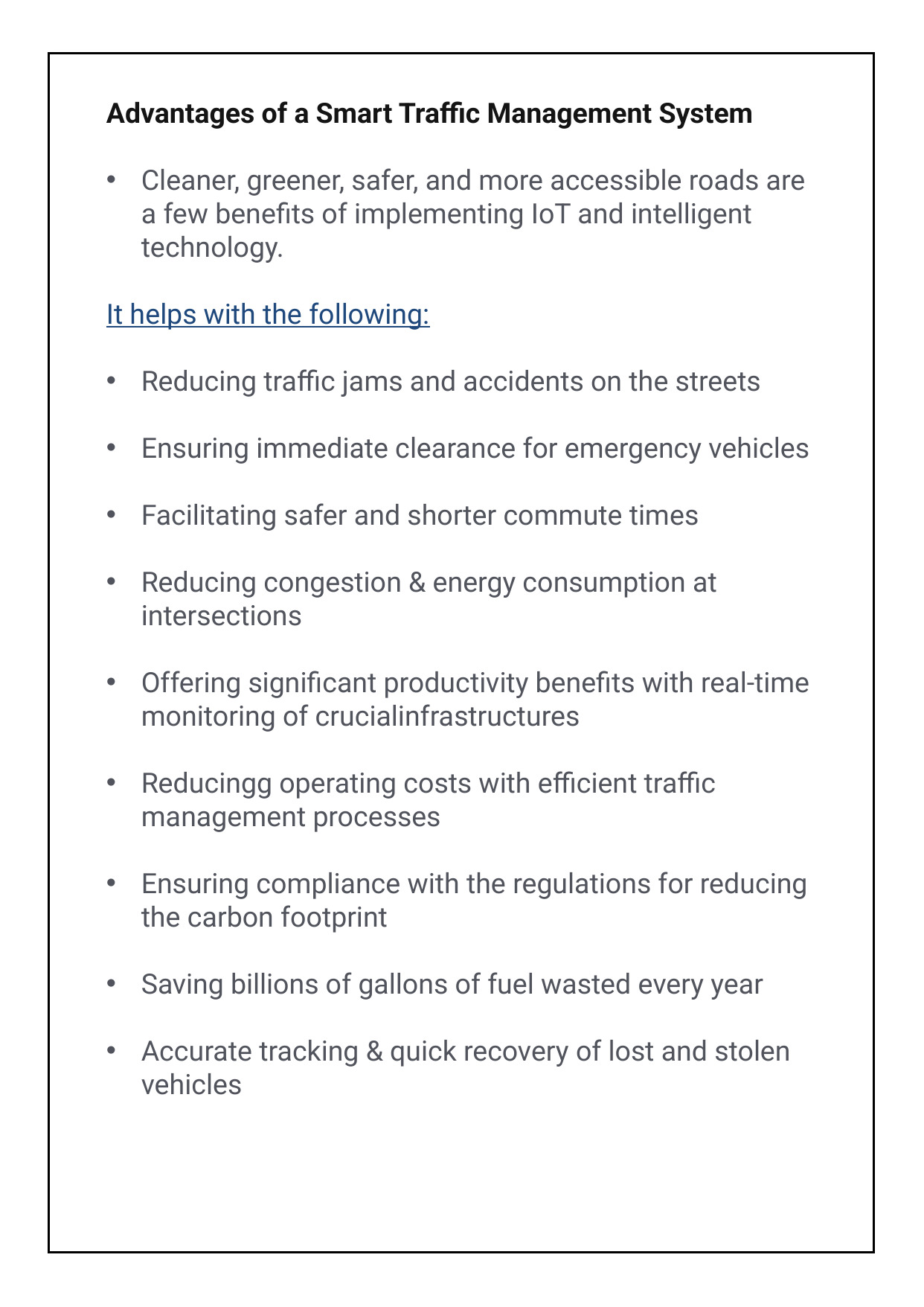

Advantages of a Smart Traffic Management System

Cleaner, greener, safer, and more accessible roads are a few benefits of implementing IoT and intelligent technology.

It helps with the following:

Reducing traffic jams and accidents on the streets

Ensuring immediate clearance for emergency vehicles

Facilitating safer and shorter commute times

Reducing congestion & energy consumption at intersections

Offering significant productivity benefits with real-time monitoring of crucialinfrastructures

Reducingg operating costs with efficient traffic management processes

Ensuring compliance with the regulations for reducing the carbon footprint

Saving billions of gallons of fuel wasted every year

Accurate tracking & quick recovery of lost and stolen vehicles